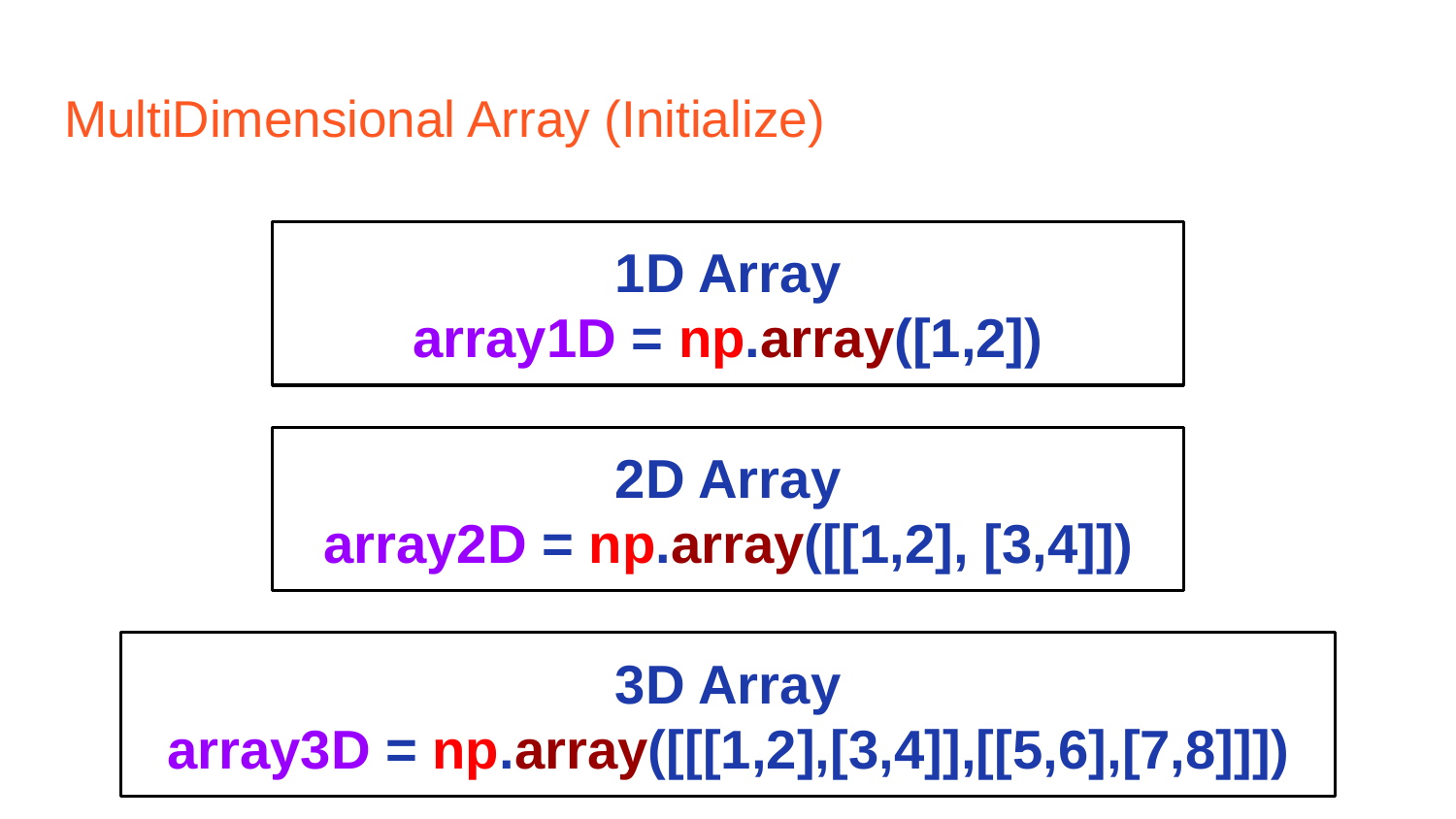

# MultiDimensional Array (Initialize)
1D Array
array1D = np.array([1,2])
2D Array
array2D = np.array([[1,2], [3,4]])
3D Array
array3D = np.array([[[1,2],[3,4]],[[5,6],[7,8]]])